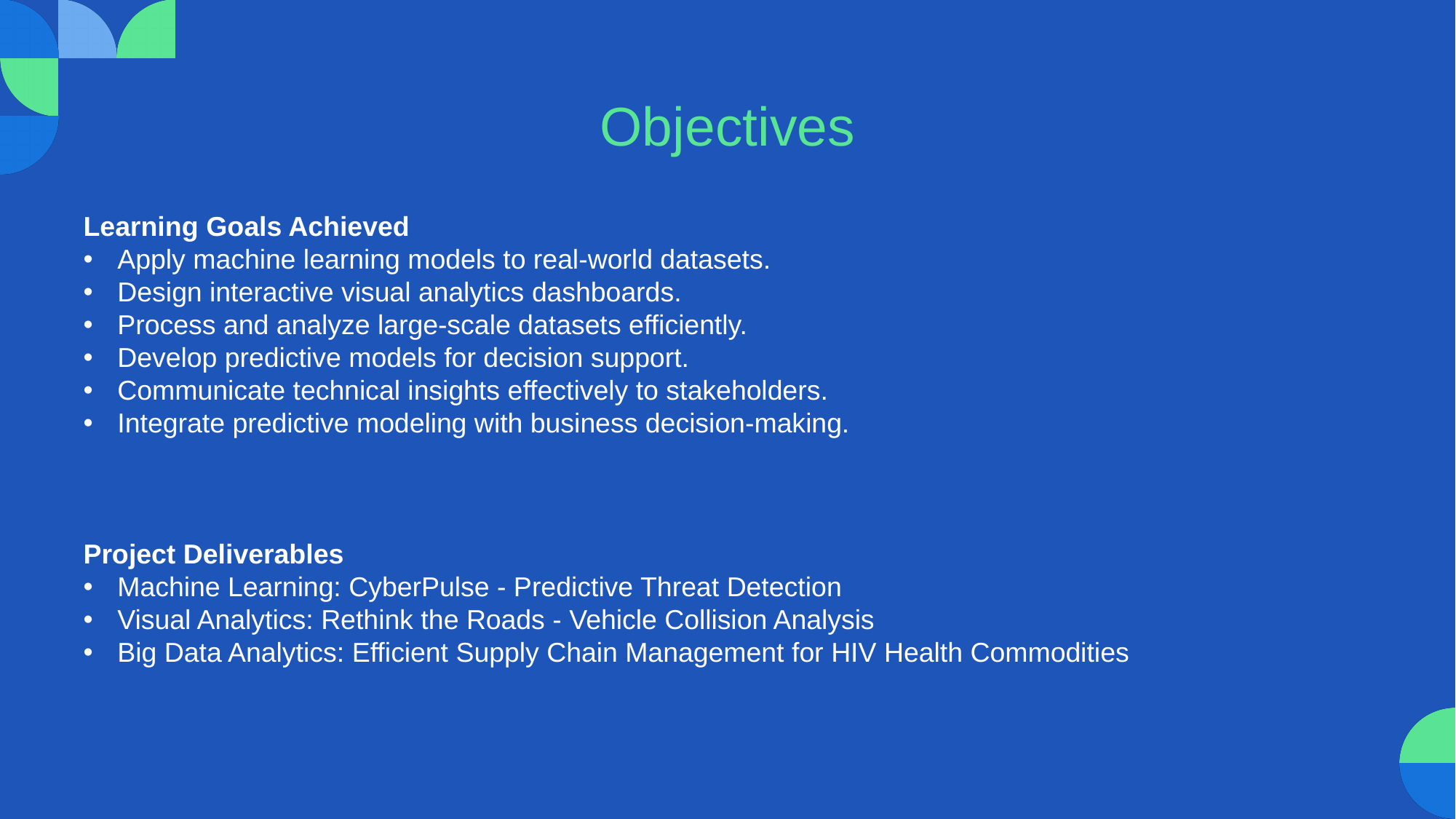

# Objectives
Learning Goals Achieved
Apply machine learning models to real-world datasets.
Design interactive visual analytics dashboards.
Process and analyze large-scale datasets efficiently.
Develop predictive models for decision support.
Communicate technical insights effectively to stakeholders.
Integrate predictive modeling with business decision-making.

Project Deliverables
Machine Learning: CyberPulse - Predictive Threat Detection
Visual Analytics: Rethink the Roads - Vehicle Collision Analysis
Big Data Analytics: Efficient Supply Chain Management for HIV Health Commodities